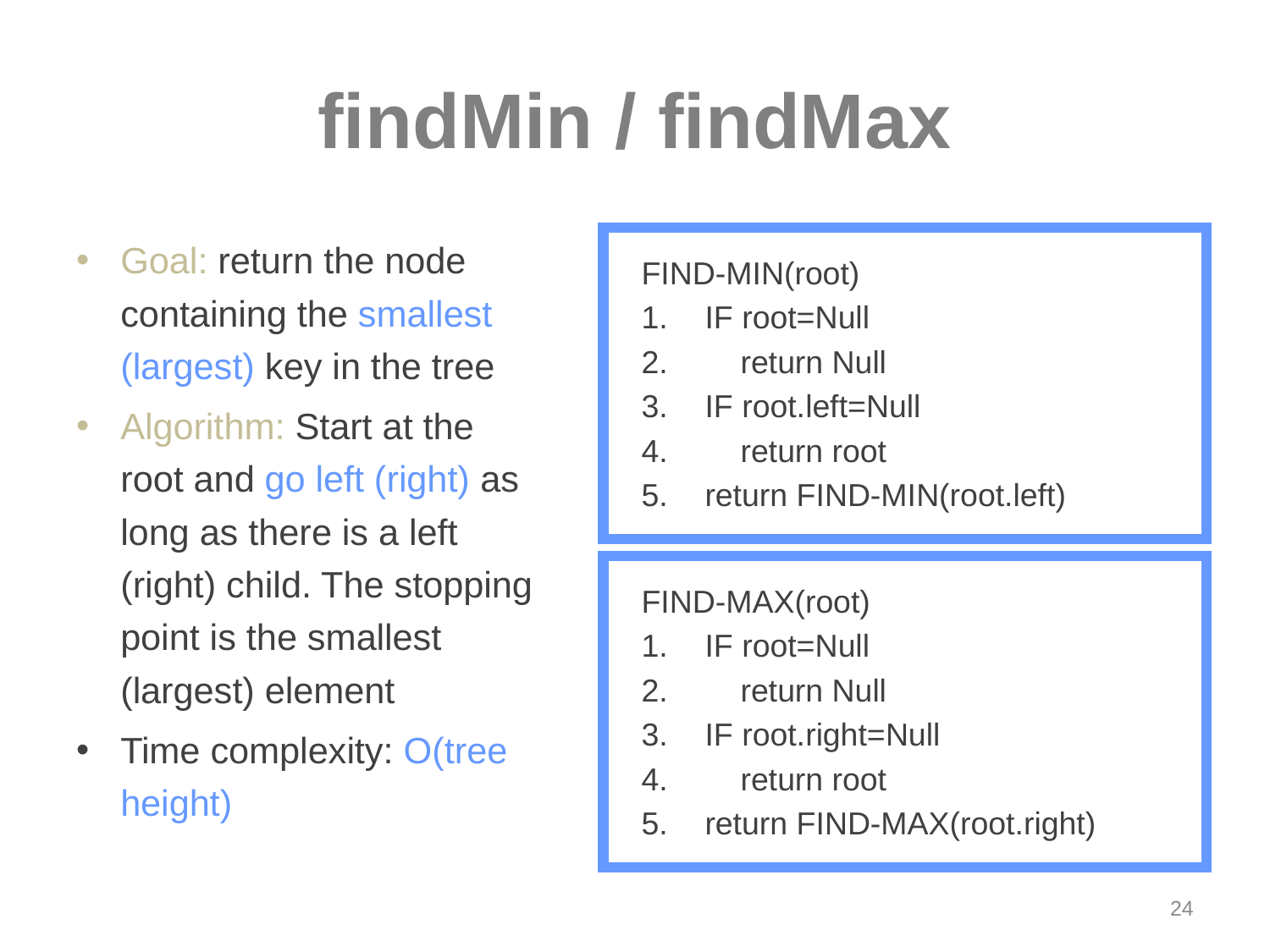

# findMin / findMax
Goal: return the node containing the smallest (largest) key in the tree
Algorithm: Start at the root and go left (right) as long as there is a left (right) child. The stopping point is the smallest (largest) element
Time complexity: O(tree height)

FIND-MIN(root)
IF root=Null
    return Null
IF root.left=Null
    return root
return FIND-MIN(root.left)
FIND-MAX(root)
IF root=Null
    return Null
IF root.right=Null
    return root
return FIND-MAX(root.right)
24